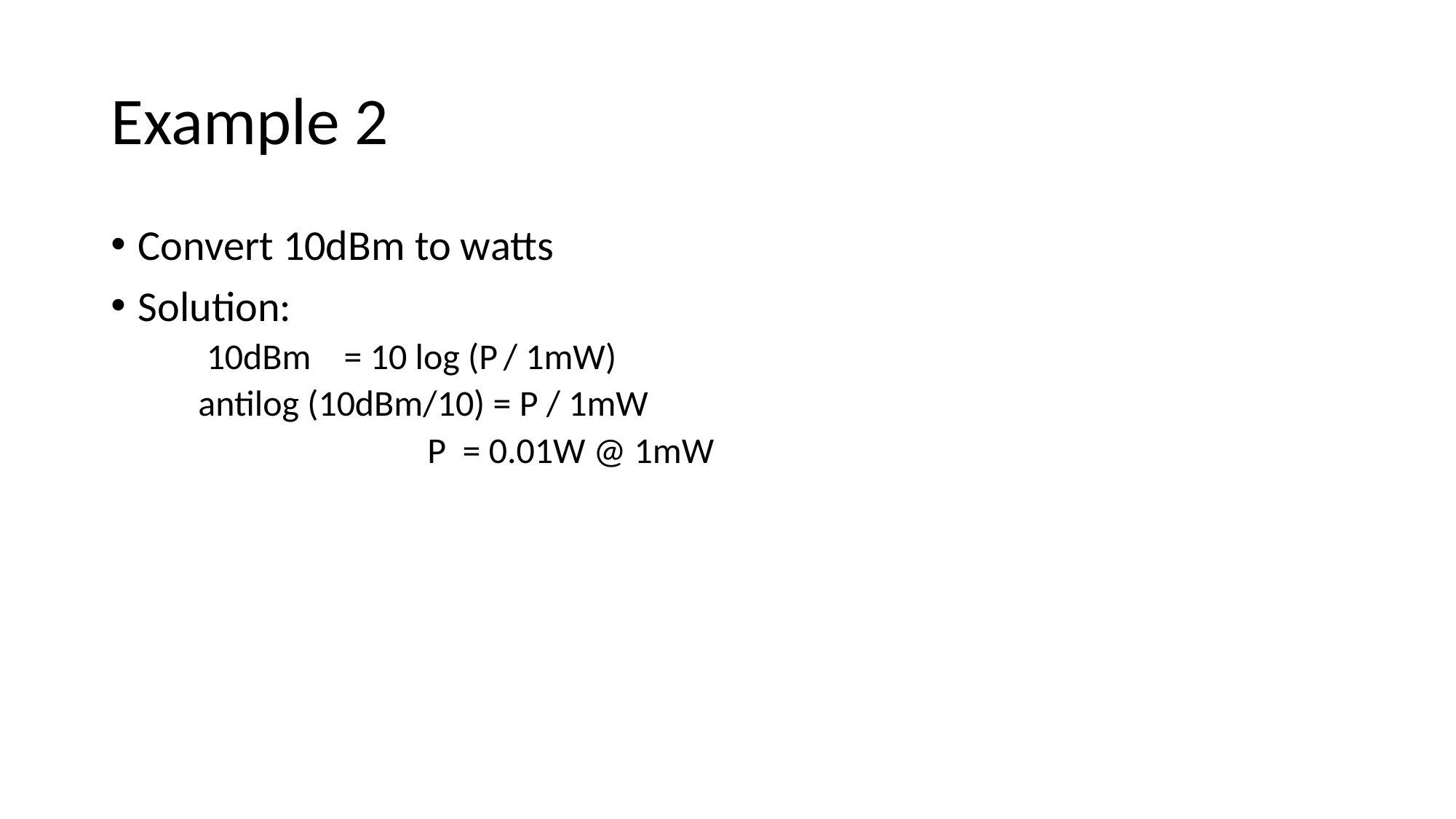

# Example 2
Convert 10dBm to watts
Solution:
     10dBm    = 10 log (P / 1mW)
    antilog (10dBm/10) = P / 1mW
                                P  = 0.01W @ 1mW